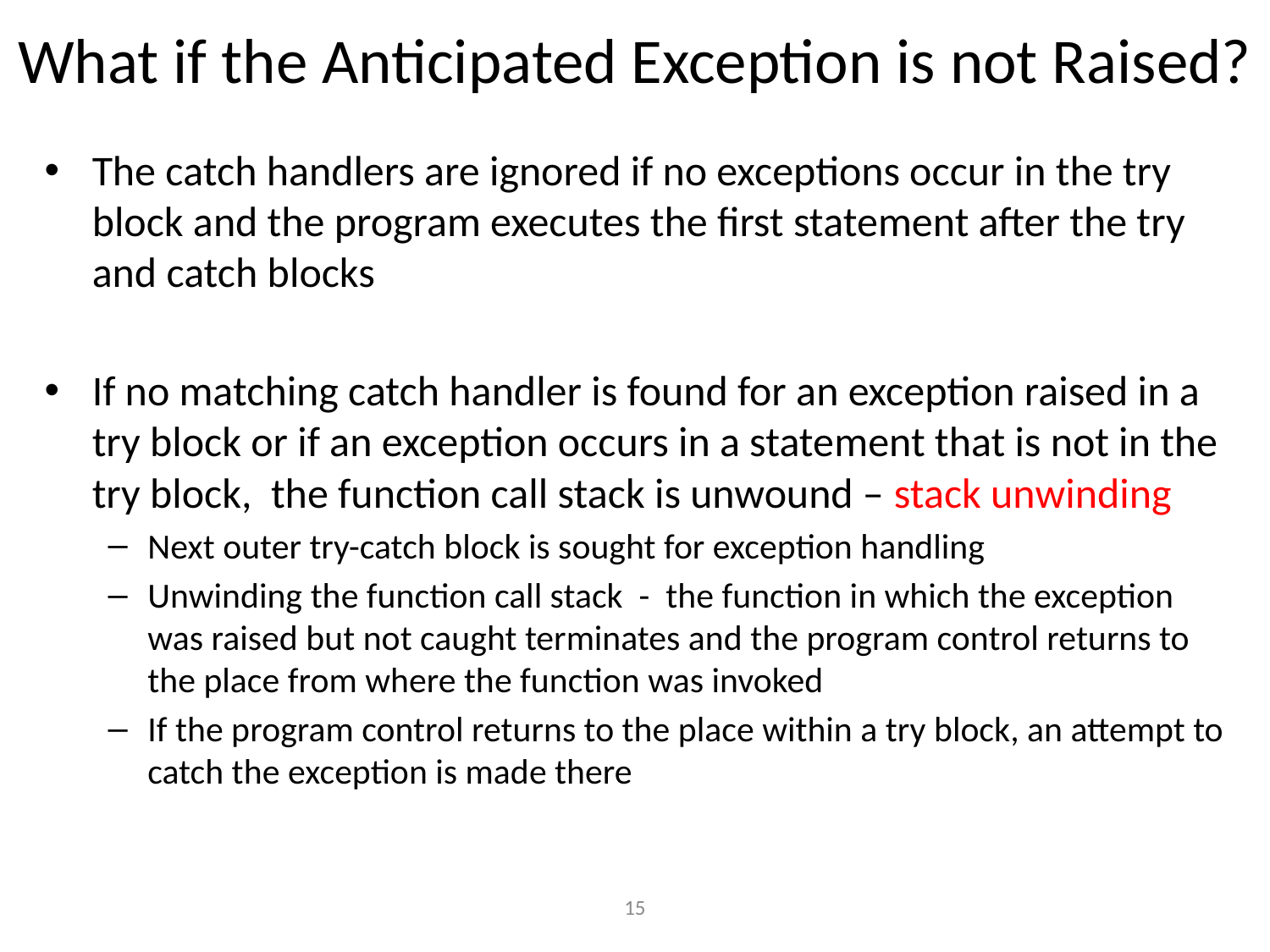

# What if the Anticipated Exception is not Raised?
The catch handlers are ignored if no exceptions occur in the try block and the program executes the first statement after the try and catch blocks

If no matching catch handler is found for an exception raised in a try block or if an exception occurs in a statement that is not in the try block,  the function call stack is unwound – stack unwinding
Next outer try-catch block is sought for exception handling
Unwinding the function call stack  -  the function in which the exception was raised but not caught terminates and the program control returns to the place from where the function was invoked
If the program control returns to the place within a try block, an attempt to catch the exception is made there
15